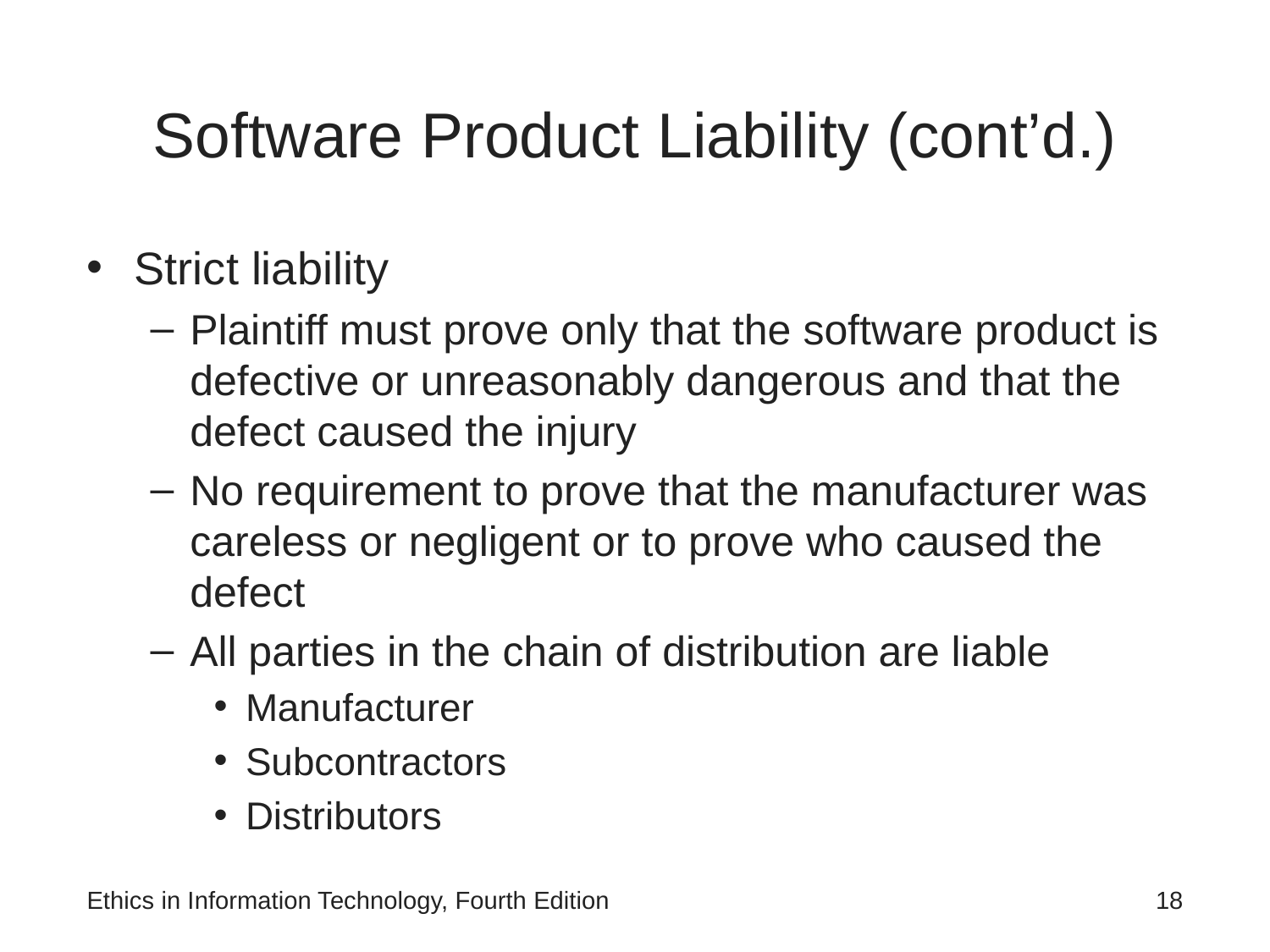

# Software Product Liability (cont’d.)
Strict liability
Plaintiff must prove only that the software product is defective or unreasonably dangerous and that the defect caused the injury
No requirement to prove that the manufacturer was careless or negligent or to prove who caused the defect
All parties in the chain of distribution are liable
Manufacturer
Subcontractors
Distributors

Ethics in Information Technology, Fourth Edition
18